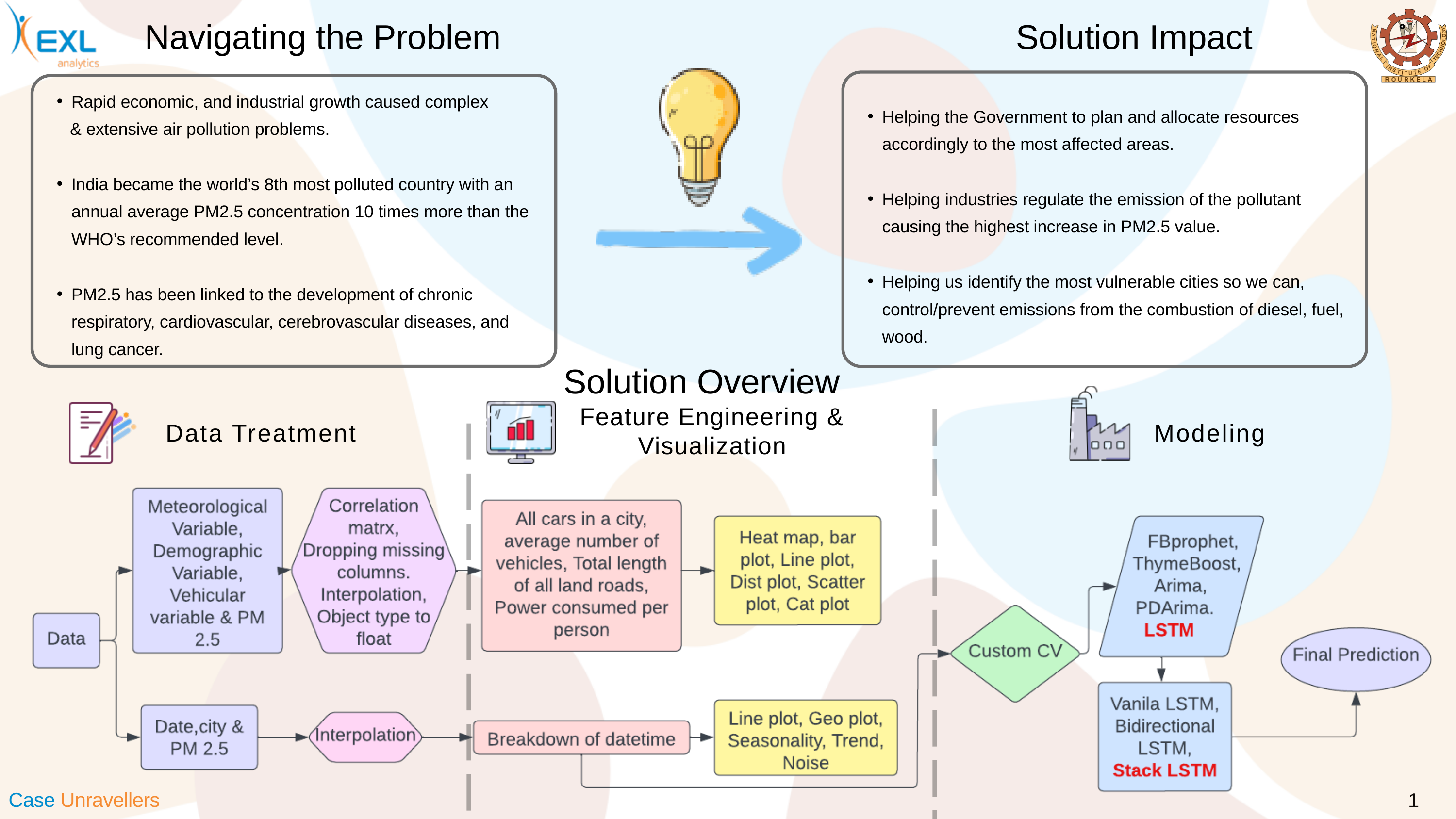

Navigating the Problem
Solution Impact

Helping the Government to plan and allocate resources accordingly to the most affected areas.

Helping industries regulate the emission of the pollutant causing the highest increase in PM2.5 value.

Helping us identify the most vulnerable cities so we can, control/prevent emissions from the combustion of diesel, fuel, wood.

Rapid economic, and industrial growth caused complex
      & extensive air pollution problems.

India became the world’s 8th most polluted country with an annual average PM2.5 concentration 10 times more than the WHO’s recommended level.

PM2.5 has been linked to the development of chronic respiratory, cardiovascular, cerebrovascular diseases, and lung cancer.

Solution Overview

Feature Engineering & Visualization
Data Treatment
Modeling

1
Case Unravellers